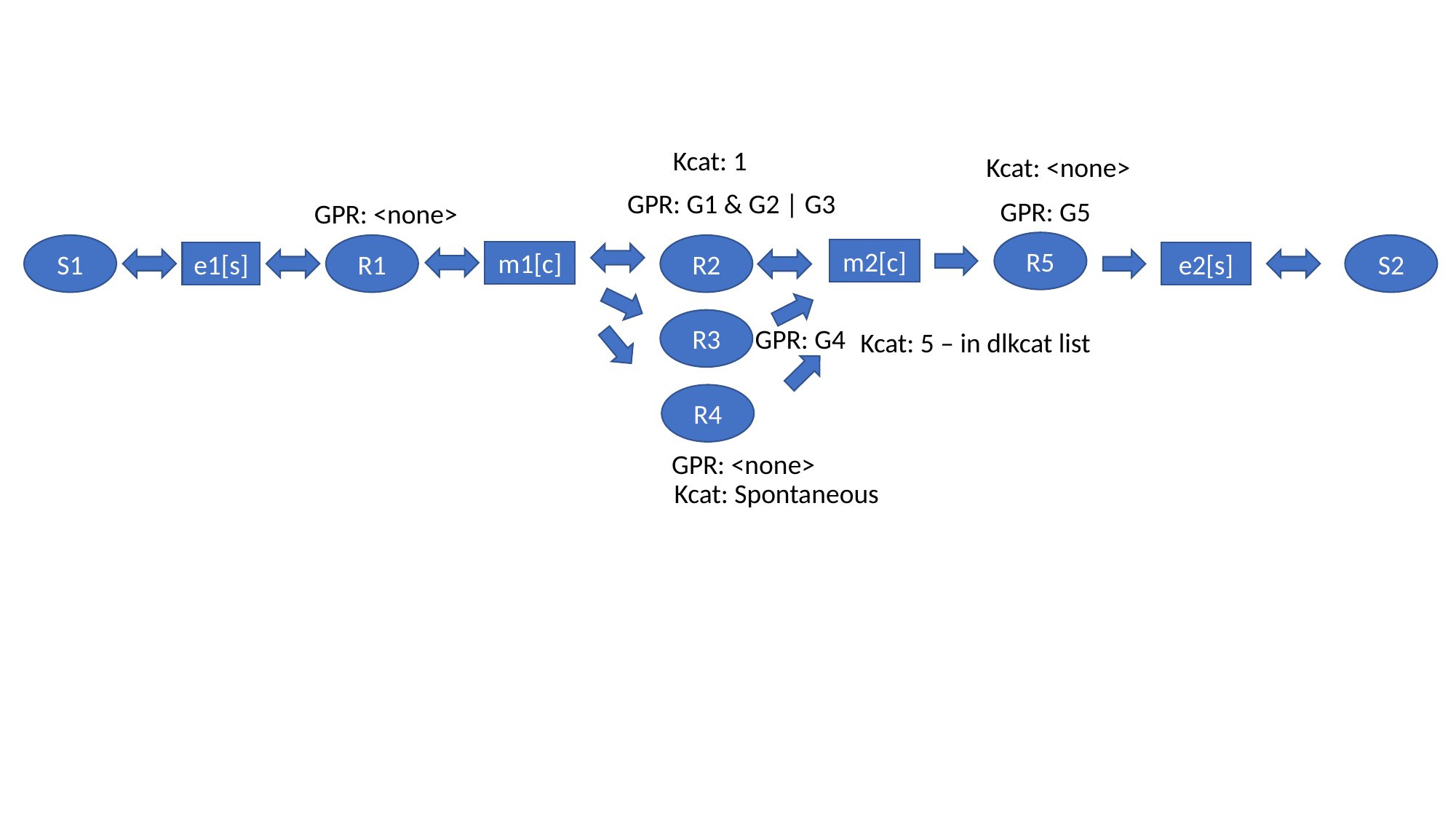

Kcat: 1
Kcat: <none>
GPR: G1 & G2 | G3
GPR: G5
GPR: <none>
R5
R2
S2
S1
R1
m2[c]
m1[c]
e1[s]
e2[s]

R3
GPR: G4
Kcat: 5 – in dlkcat list

R4
GPR: <none>
Kcat: Spontaneous